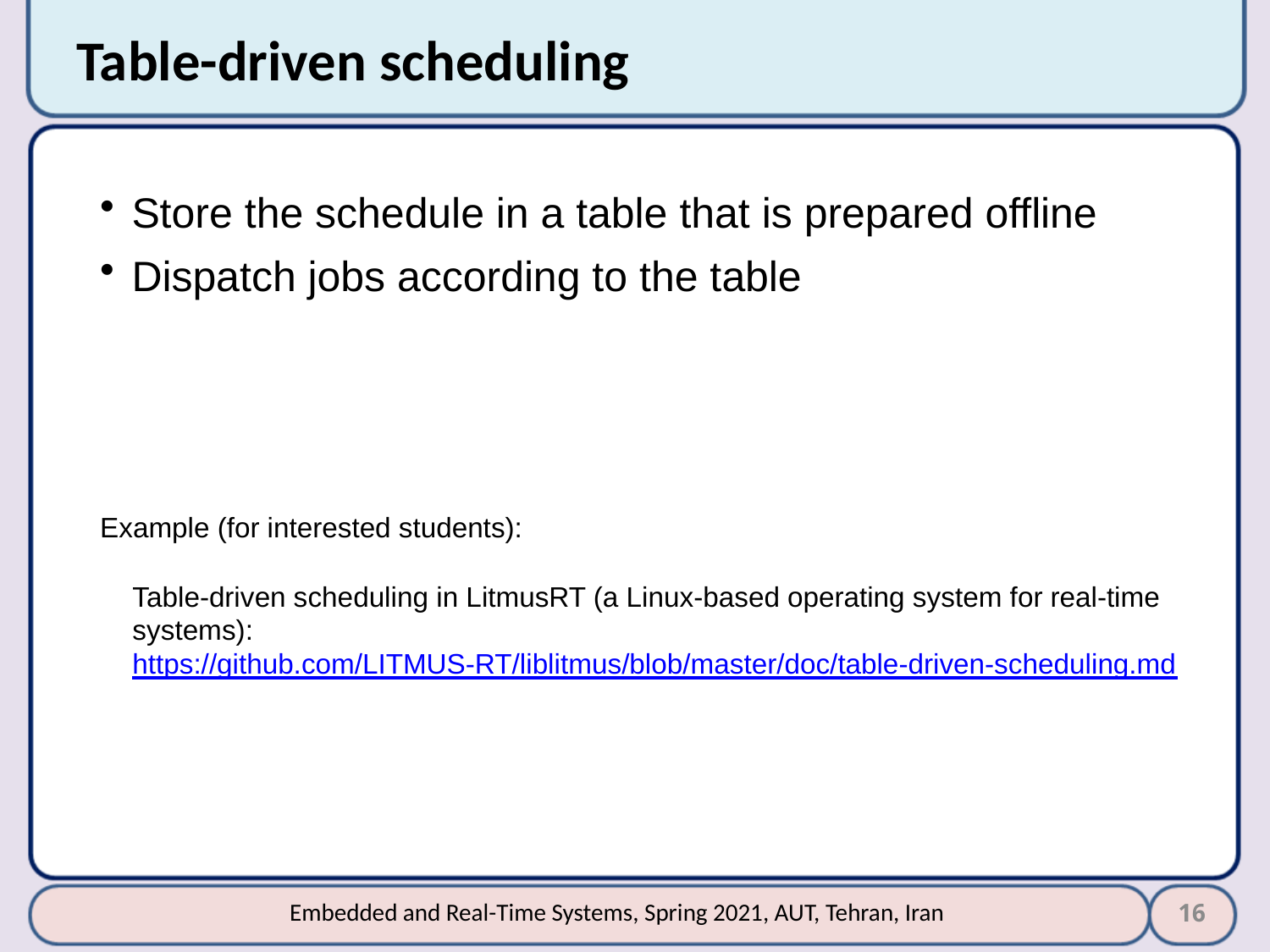

# Table-driven scheduling
Store the schedule in a table that is prepared offline
Dispatch jobs according to the table
Example (for interested students):

Table-driven scheduling in LitmusRT (a Linux-based operating system for real-time systems):  https://github.com/LITMUS-RT/liblitmus/blob/master/doc/table-driven-scheduling.md
16
Embedded and Real-Time Systems, Spring 2021, AUT, Tehran, Iran